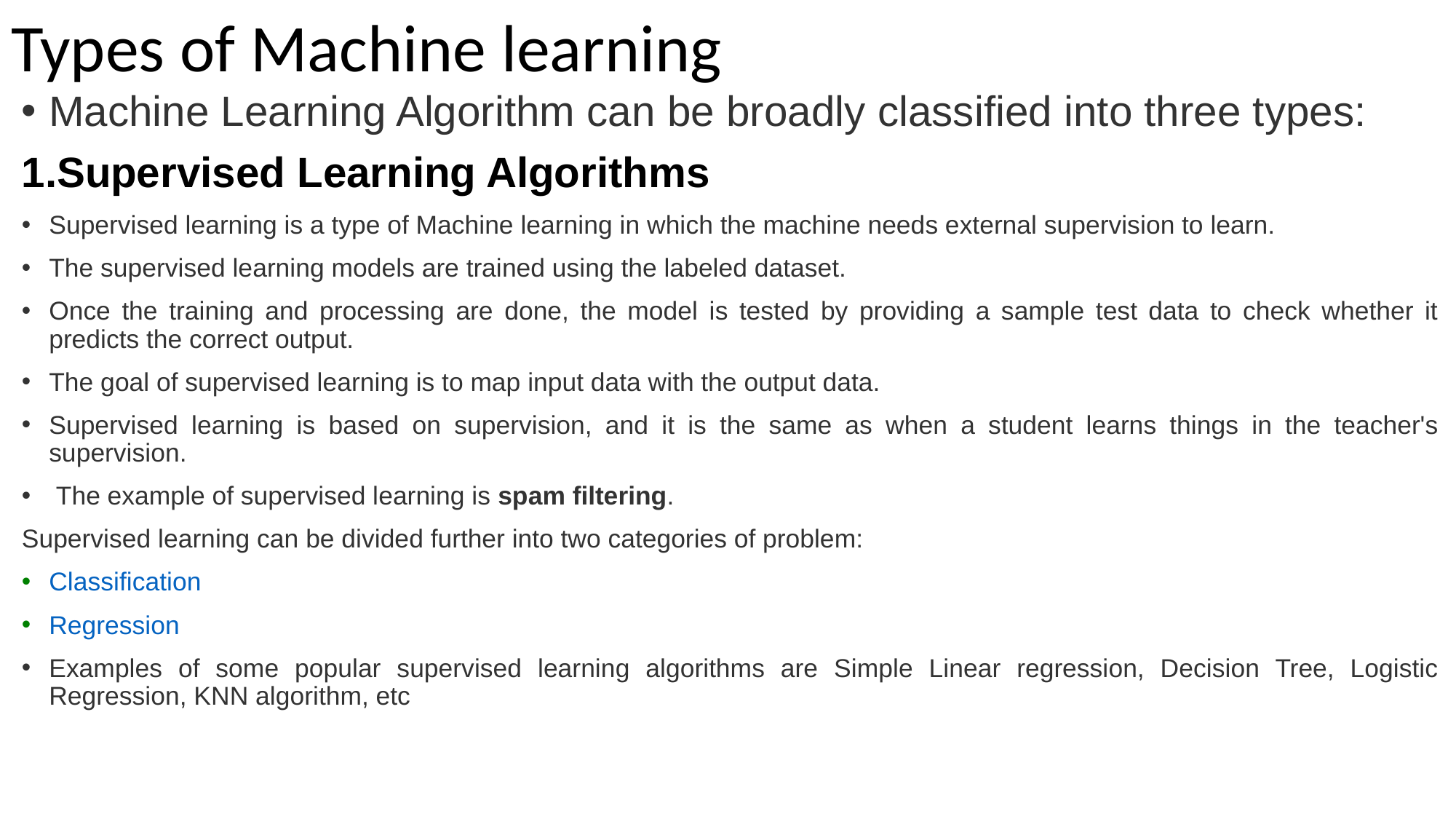

# Types of Machine learning
Machine Learning Algorithm can be broadly classified into three types:
Supervised Learning Algorithms
Supervised learning is a type of Machine learning in which the machine needs external supervision to learn.
The supervised learning models are trained using the labeled dataset.
Once the training and processing are done, the model is tested by providing a sample test data to check whether it predicts the correct output.
The goal of supervised learning is to map input data with the output data.
Supervised learning is based on supervision, and it is the same as when a student learns things in the teacher's supervision.
 The example of supervised learning is spam filtering.
Supervised learning can be divided further into two categories of problem:
Classification
Regression
Examples of some popular supervised learning algorithms are Simple Linear regression, Decision Tree, Logistic Regression, KNN algorithm, etc